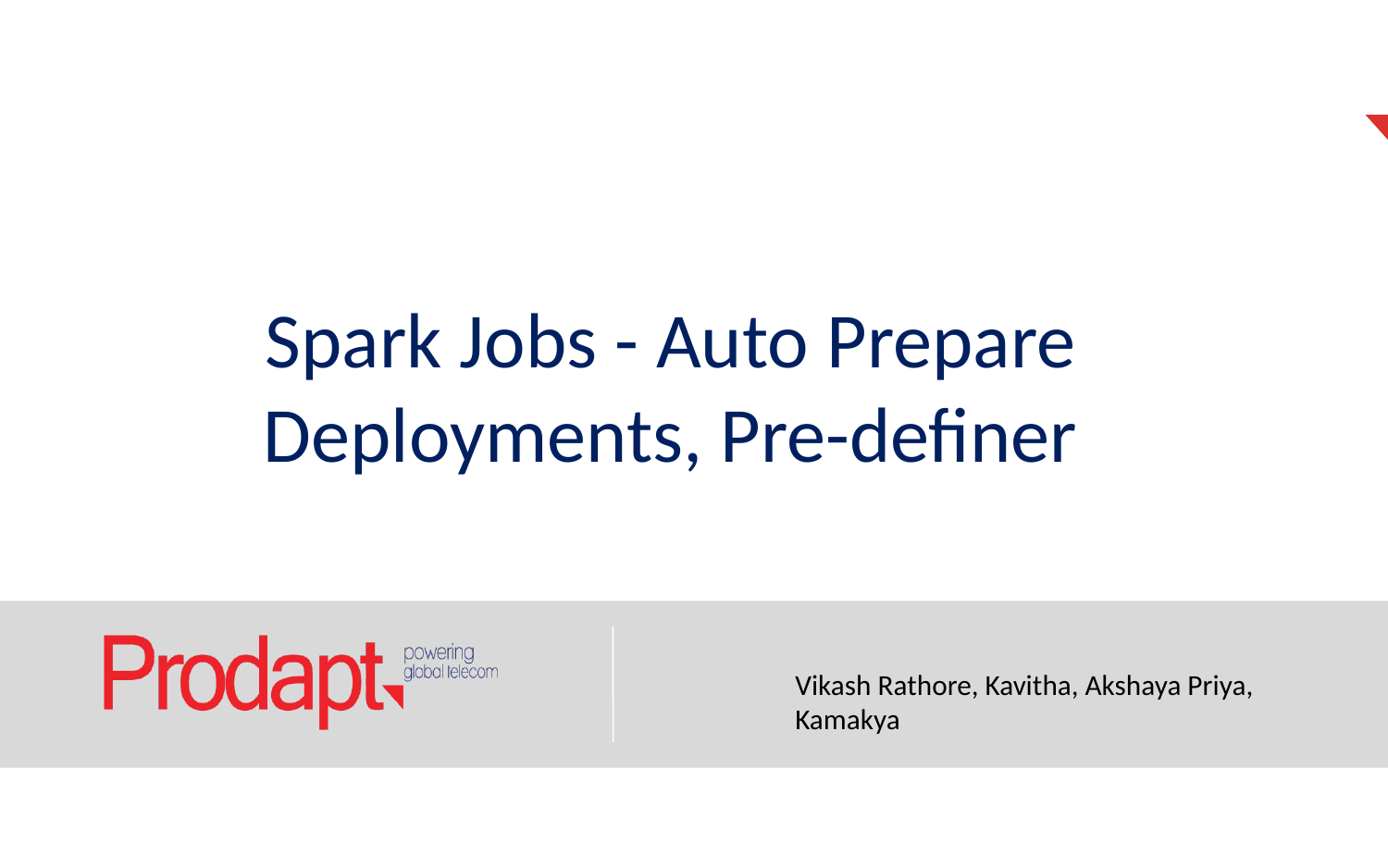

Spark Jobs - Auto Prepare Deployments, Pre-definer
Vikash Rathore, Kavitha, Akshaya Priya, Kamakya